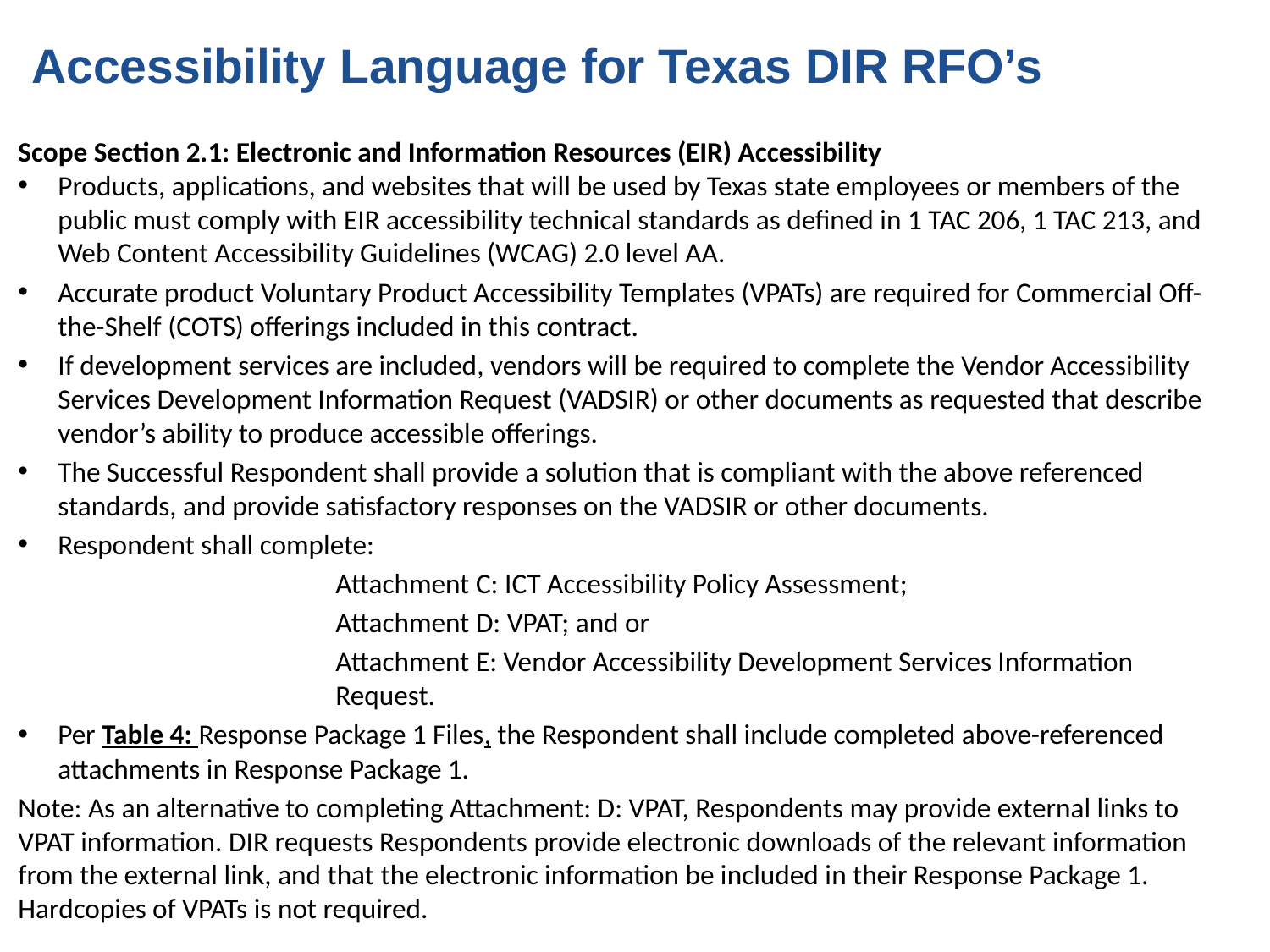

# Accessibility Language for Texas DIR RFO’s
Scope Section 2.1: Electronic and Information Resources (EIR) Accessibility
Products, applications, and websites that will be used by Texas state employees or members of the public must comply with EIR accessibility technical standards as defined in 1 TAC 206, 1 TAC 213, and Web Content Accessibility Guidelines (WCAG) 2.0 level AA.
Accurate product Voluntary Product Accessibility Templates (VPATs) are required for Commercial Off-the-Shelf (COTS) offerings included in this contract.
If development services are included, vendors will be required to complete the Vendor Accessibility Services Development Information Request (VADSIR) or other documents as requested that describe vendor’s ability to produce accessible offerings.
The Successful Respondent shall provide a solution that is compliant with the above referenced standards, and provide satisfactory responses on the VADSIR or other documents.
Respondent shall complete:
Attachment C: ICT Accessibility Policy Assessment;
Attachment D: VPAT; and or
Attachment E: Vendor Accessibility Development Services Information Request.
Per Table 4: Response Package 1 Files, the Respondent shall include completed above-referenced attachments in Response Package 1.
Note: As an alternative to completing Attachment: D: VPAT, Respondents may provide external links to VPAT information. DIR requests Respondents provide electronic downloads of the relevant information from the external link, and that the electronic information be included in their Response Package 1. Hardcopies of VPATs is not required.